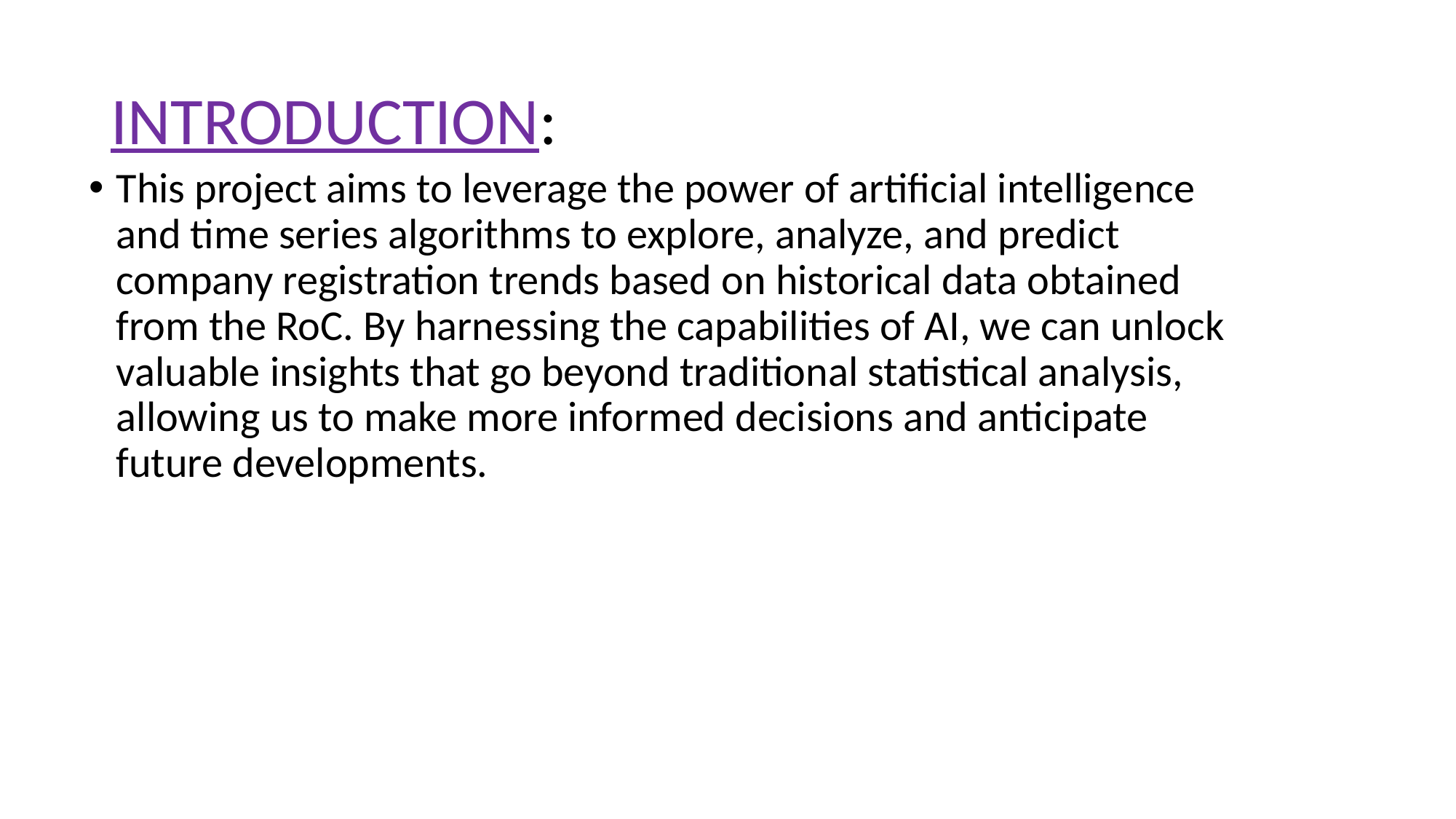

# INTRODUCTION:
This project aims to leverage the power of artificial intelligence and time series algorithms to explore, analyze, and predict company registration trends based on historical data obtained from the RoC. By harnessing the capabilities of AI, we can unlock valuable insights that go beyond traditional statistical analysis, allowing us to make more informed decisions and anticipate future developments.